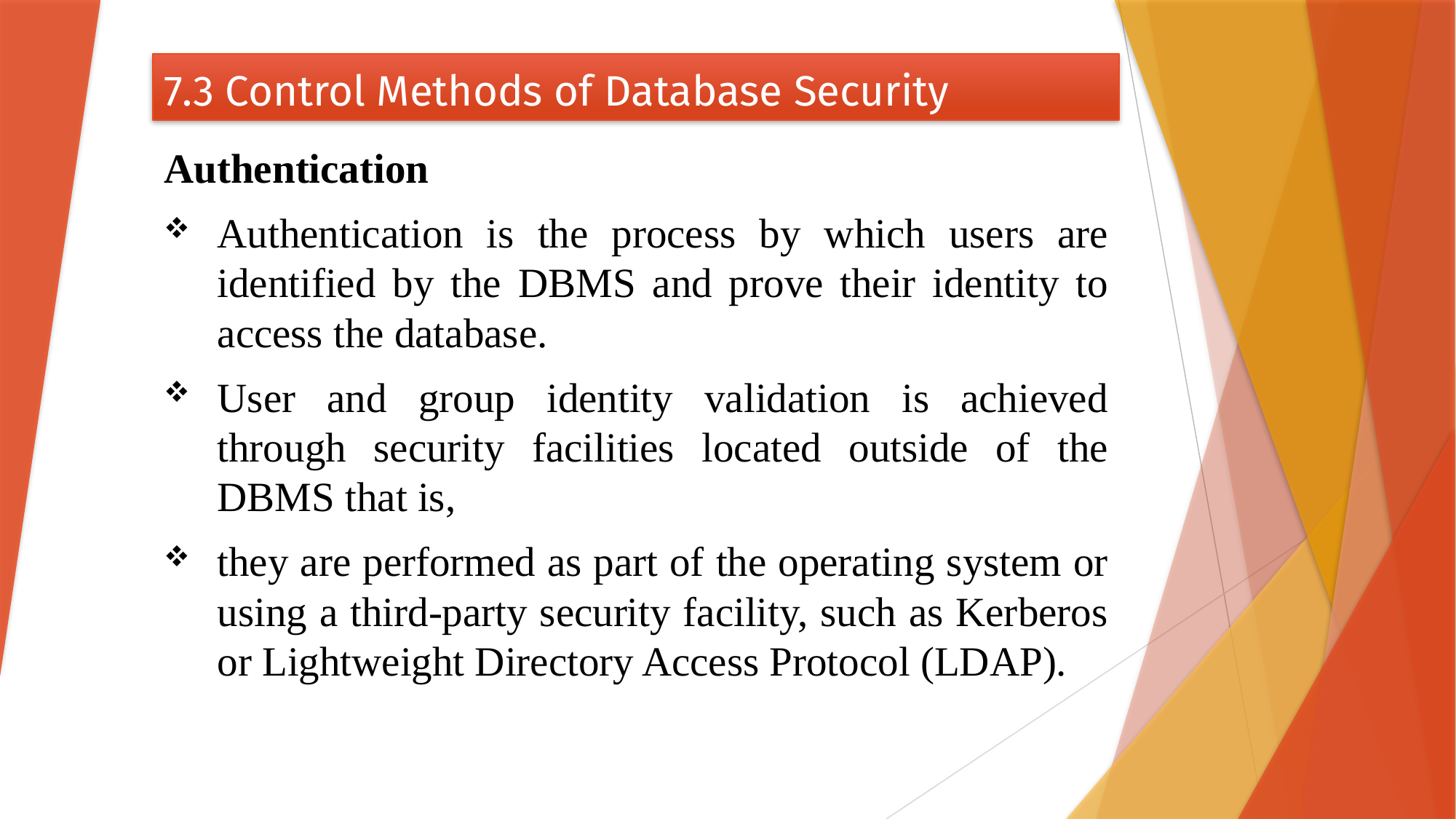

# 7.3 Control Methods of Database Security
Authentication
Authentication is the process by which users are identified by the DBMS and prove their identity to access the database.
User and group identity validation is achieved through security facilities located outside of the DBMS that is,
they are performed as part of the operating system or using a third-party security facility, such as Kerberos or Lightweight Directory Access Protocol (LDAP).